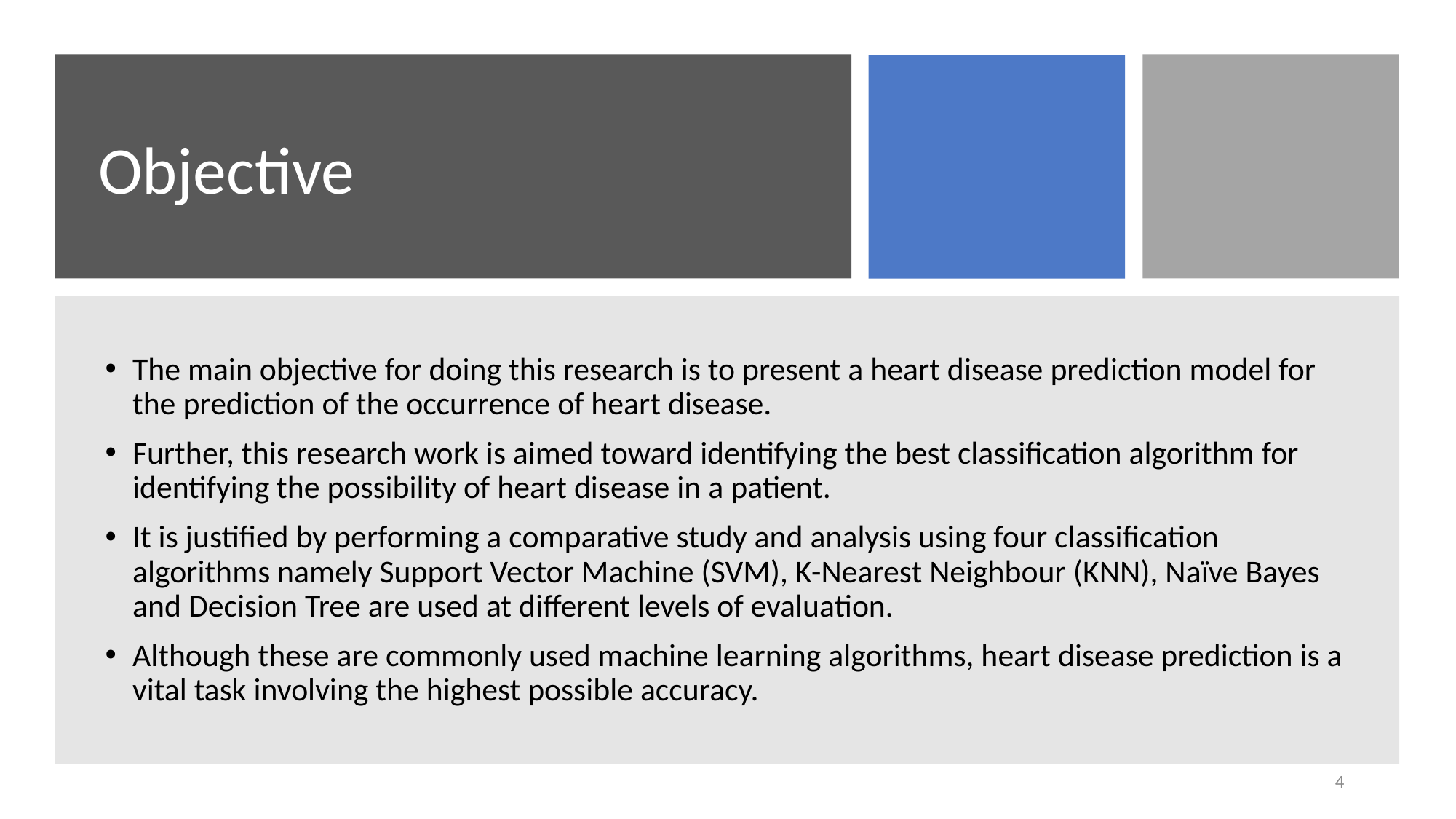

# Objective

The main objective for doing this research is to present a heart disease prediction model for the prediction of the occurrence of heart disease.
Further, this research work is aimed toward identifying the best classification algorithm for identifying the possibility of heart disease in a patient.
It is justified by performing a comparative study and analysis using four classification algorithms namely Support Vector Machine (SVM), K-Nearest Neighbour (KNN), Naïve Bayes and Decision Tree are used at different levels of evaluation.
Although these are commonly used machine learning algorithms, heart disease prediction is a vital task involving the highest possible accuracy.
4